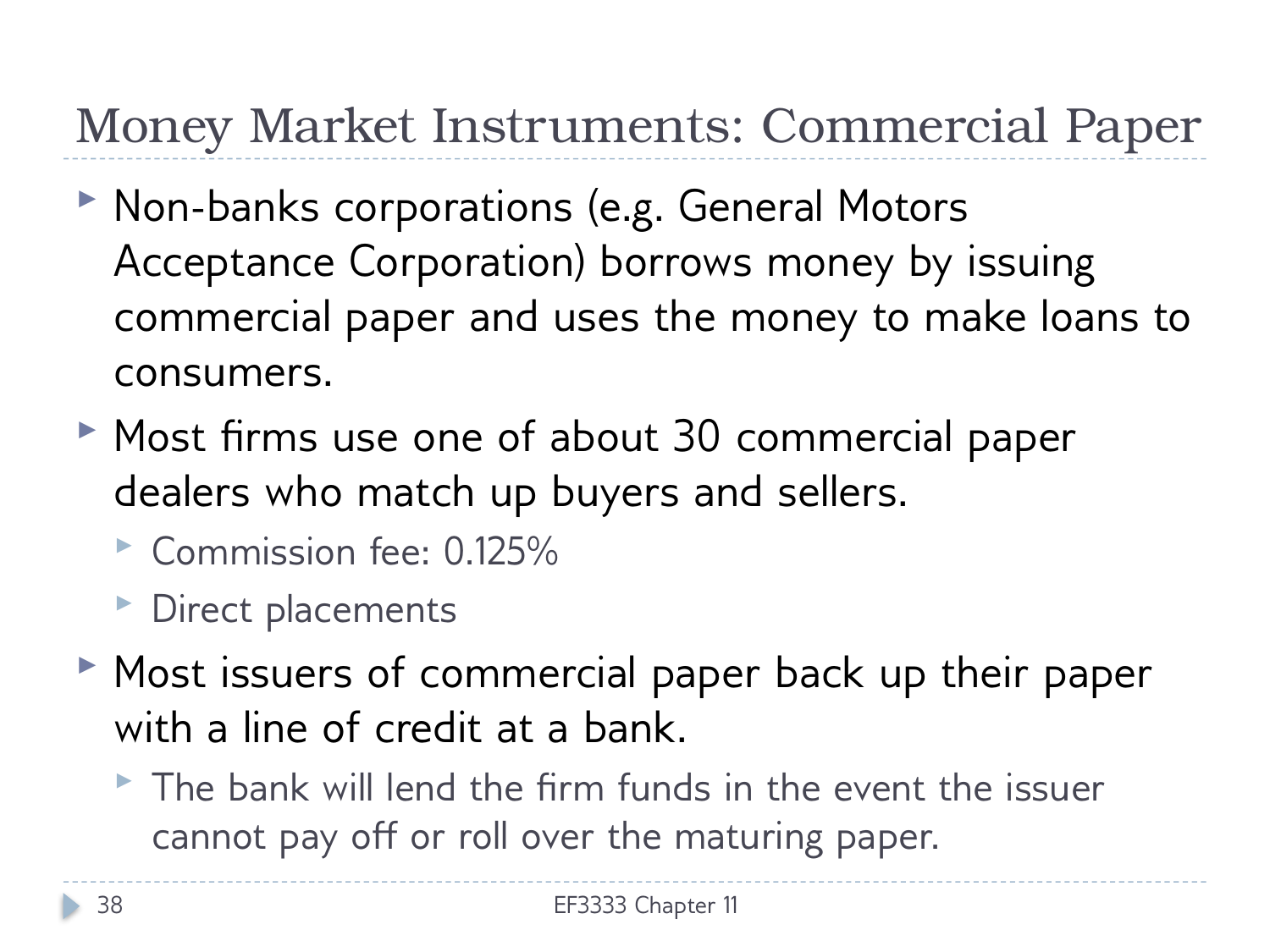

# Money Market Instruments: Commercial Paper
Non-banks corporations (e.g. General Motors Acceptance Corporation) borrows money by issuing commercial paper and uses the money to make loans to consumers.
Most firms use one of about 30 commercial paper dealers who match up buyers and sellers.
Commission fee: 0.125%
Direct placements
Most issuers of commercial paper back up their paper with a line of credit at a bank.
The bank will lend the firm funds in the event the issuer cannot pay off or roll over the maturing paper.
38
EF3333 Chapter 11